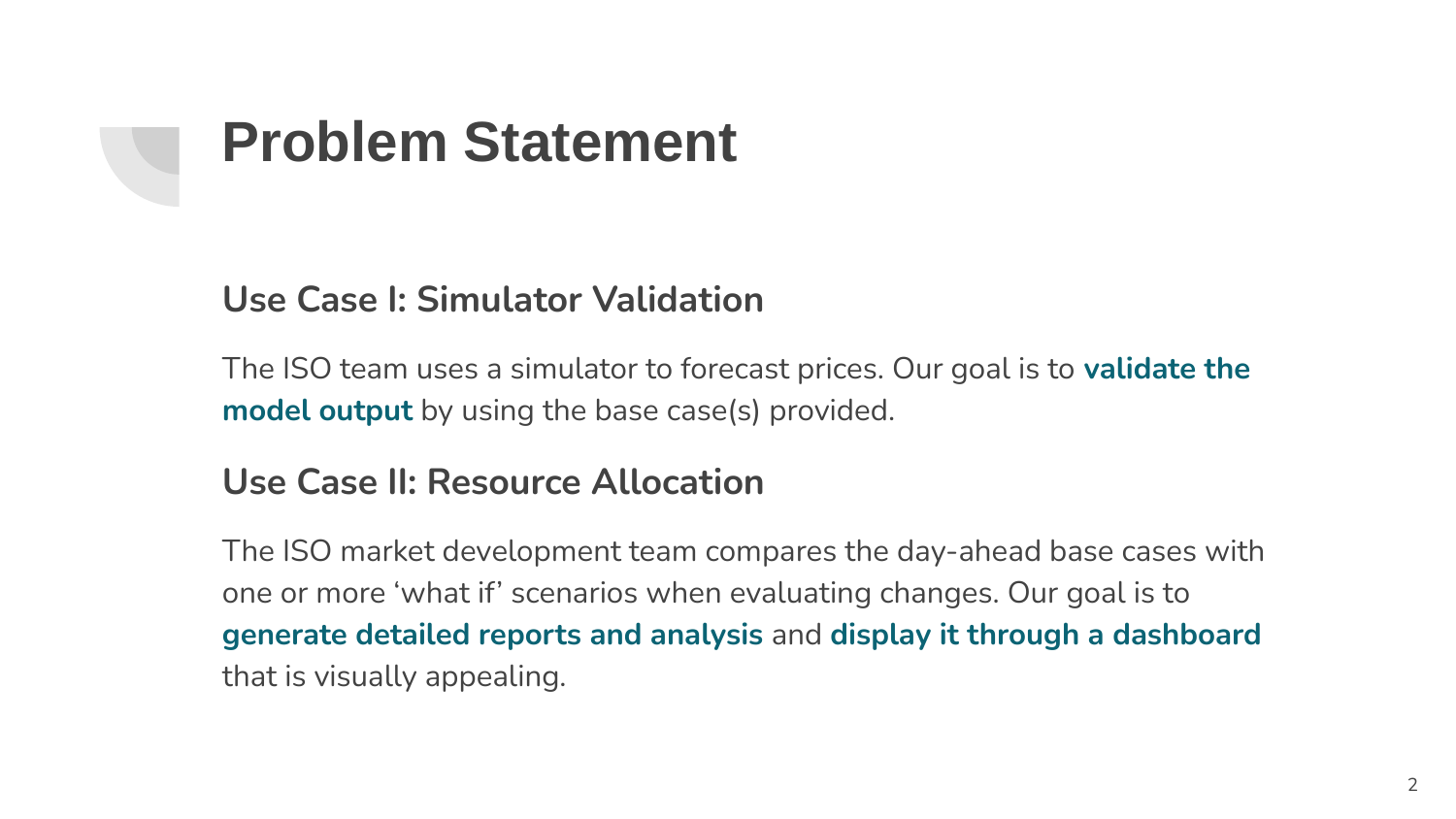

# Problem Statement
Use Case I: Simulator Validation
The ISO team uses a simulator to forecast prices. Our goal is to validate the model output by using the base case(s) provided.
Use Case II: Resource Allocation
The ISO market development team compares the day-ahead base cases with one or more ‘what if’ scenarios when evaluating changes. Our goal is to generate detailed reports and analysis and display it through a dashboard that is visually appealing.
2